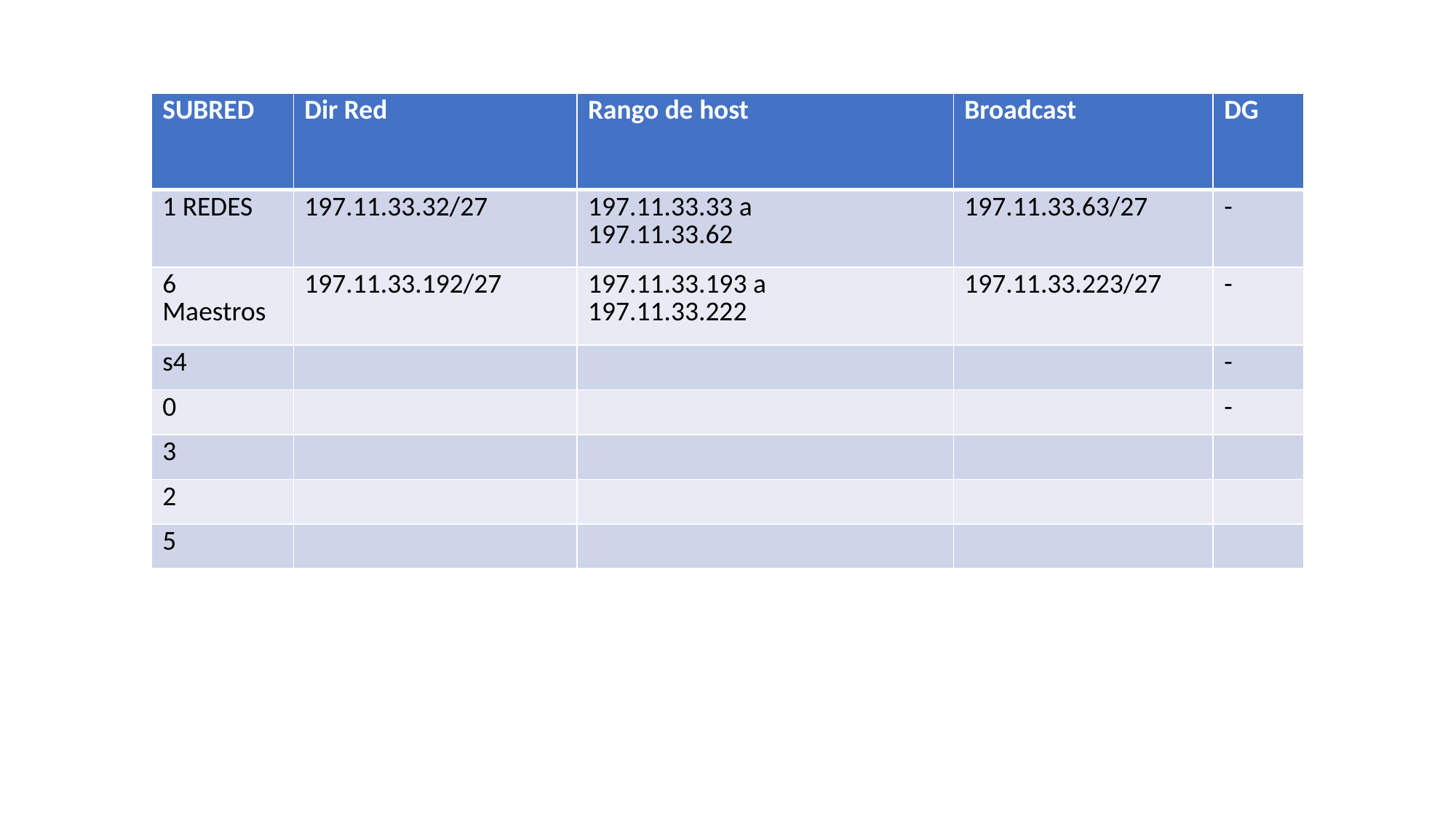

| SUBRED | Dir Red | Rango de host | Broadcast | DG |
| --- | --- | --- | --- | --- |
| 1 REDES | 197.11.33.32/27 | 197.11.33.33 a 197.11.33.62 | 197.11.33.63/27 | - |
| 6 Maestros | 197.11.33.192/27 | 197.11.33.193 a 197.11.33.222 | 197.11.33.223/27 | - |
| s4 |  |  |  | - |
| 0 |  |  |  | - |
| 3 |  |  |  |  |
| 2 |  |  |  |  |
| 5 |  |  |  |  |